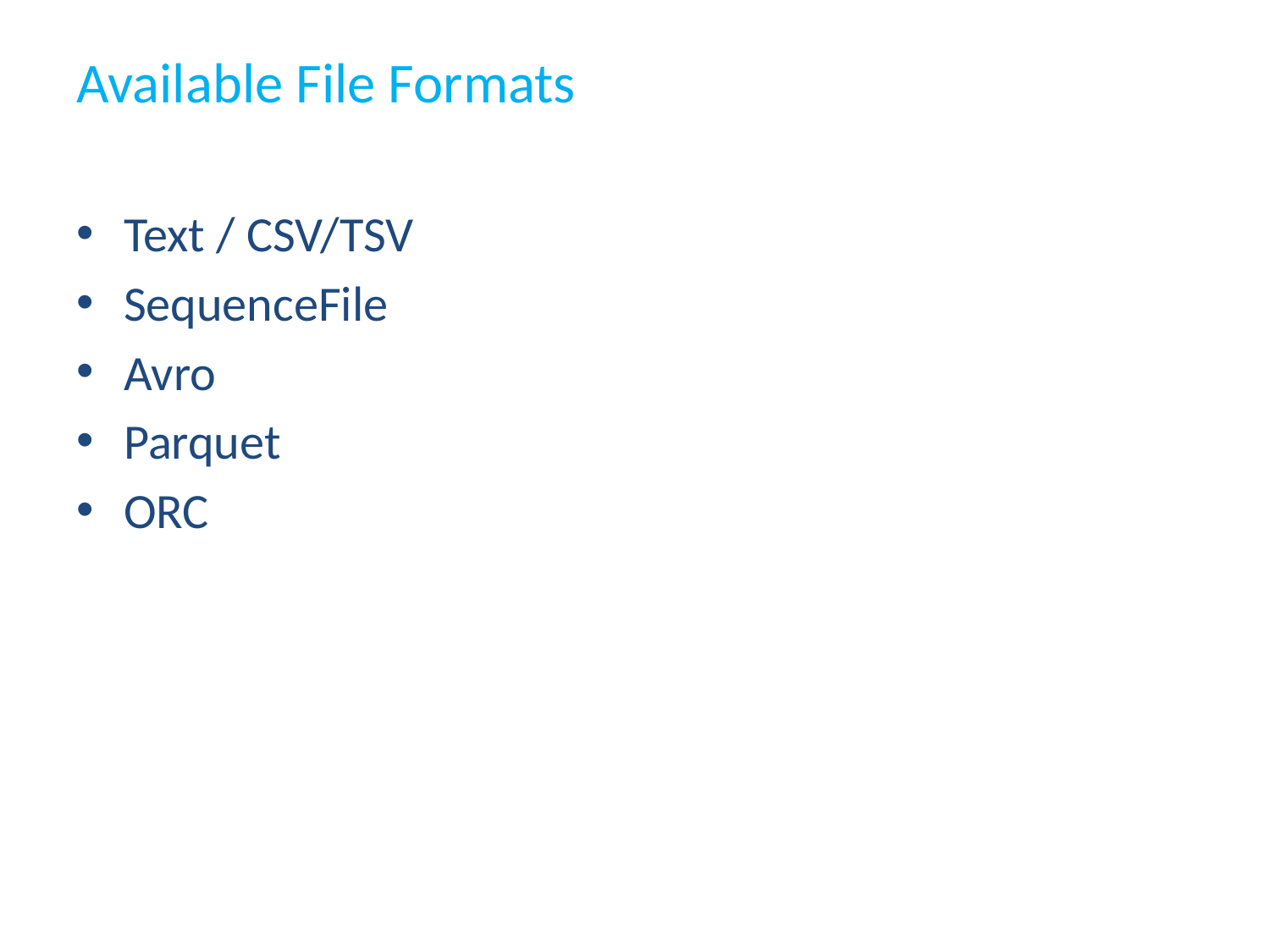

Available File Formats

Text / CSV/TSV
SequenceFile
Avro
Parquet
ORC